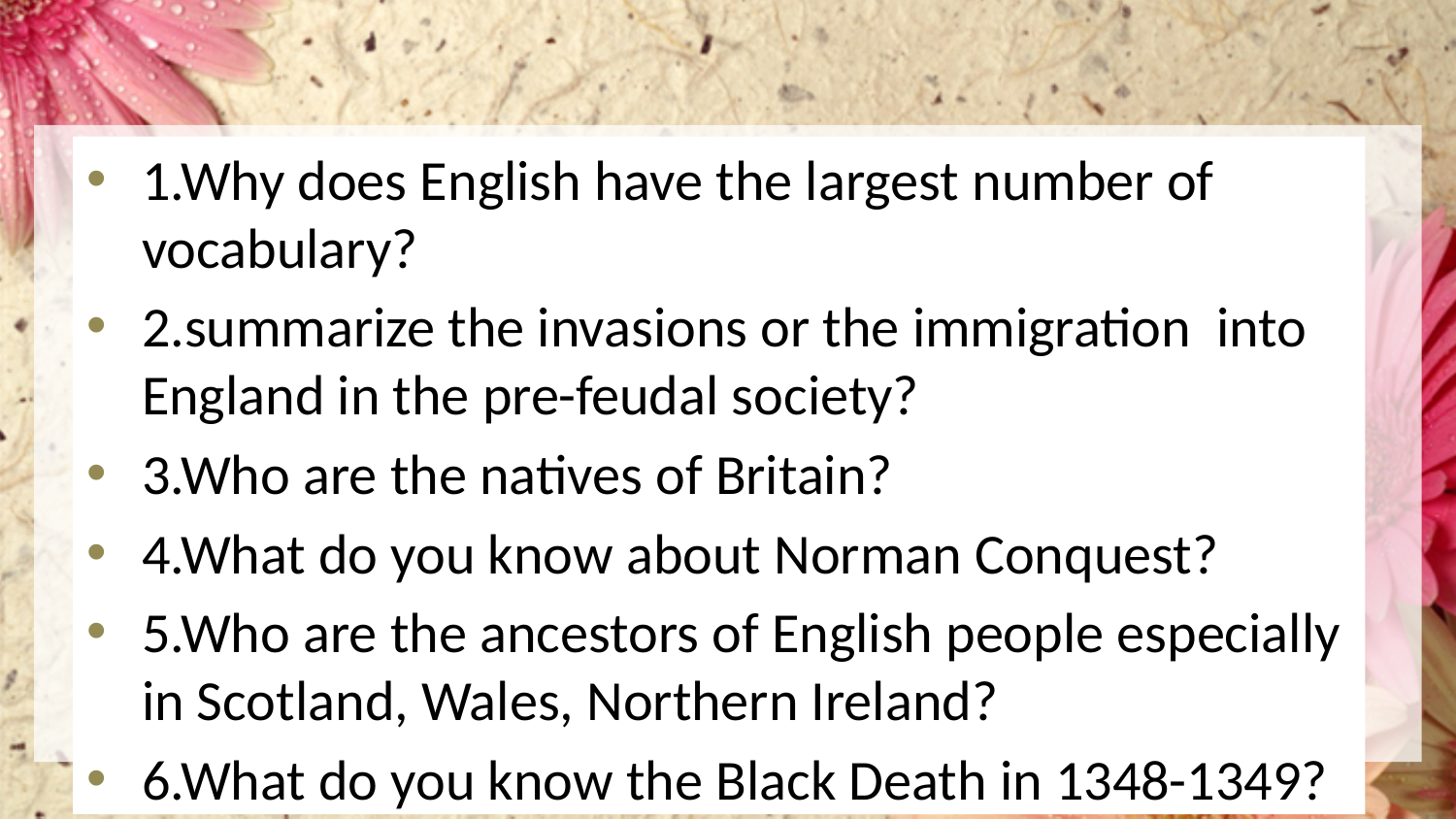

#
1.Why does English have the largest number of vocabulary?
2.summarize the invasions or the immigration  into England in the pre-feudal society?
3.Who are the natives of Britain?
4.What do you know about Norman Conquest?
5.Who are the ancestors of English people especially in Scotland, Wales, Northern Ireland?
6.What do you know the Black Death in 1348-1349?